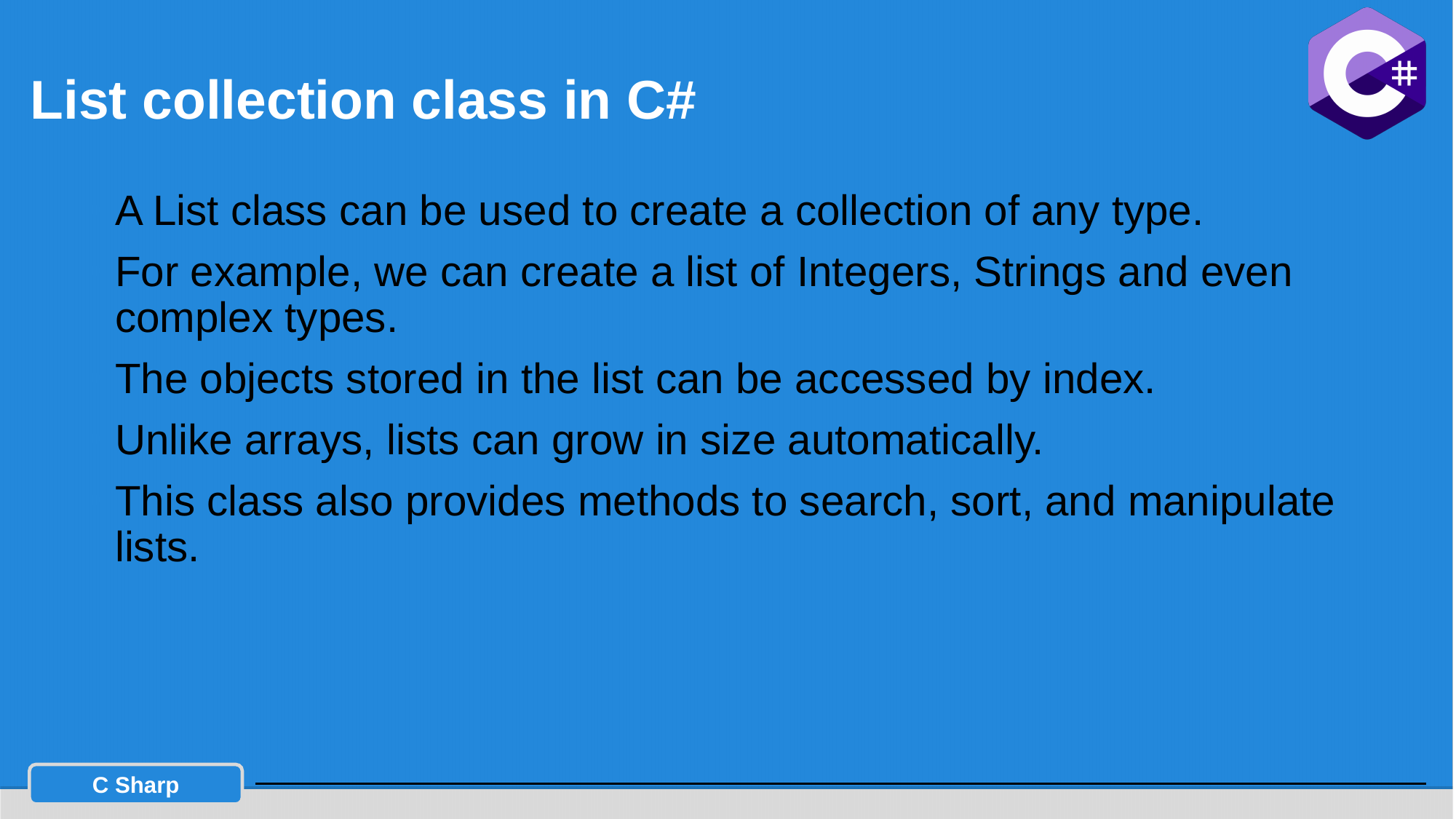

# List collection class in C#
A List class can be used to create a collection of any type.
For example, we can create a list of Integers, Strings and even complex types.
The objects stored in the list can be accessed by index.
Unlike arrays, lists can grow in size automatically.
This class also provides methods to search, sort, and manipulate lists.